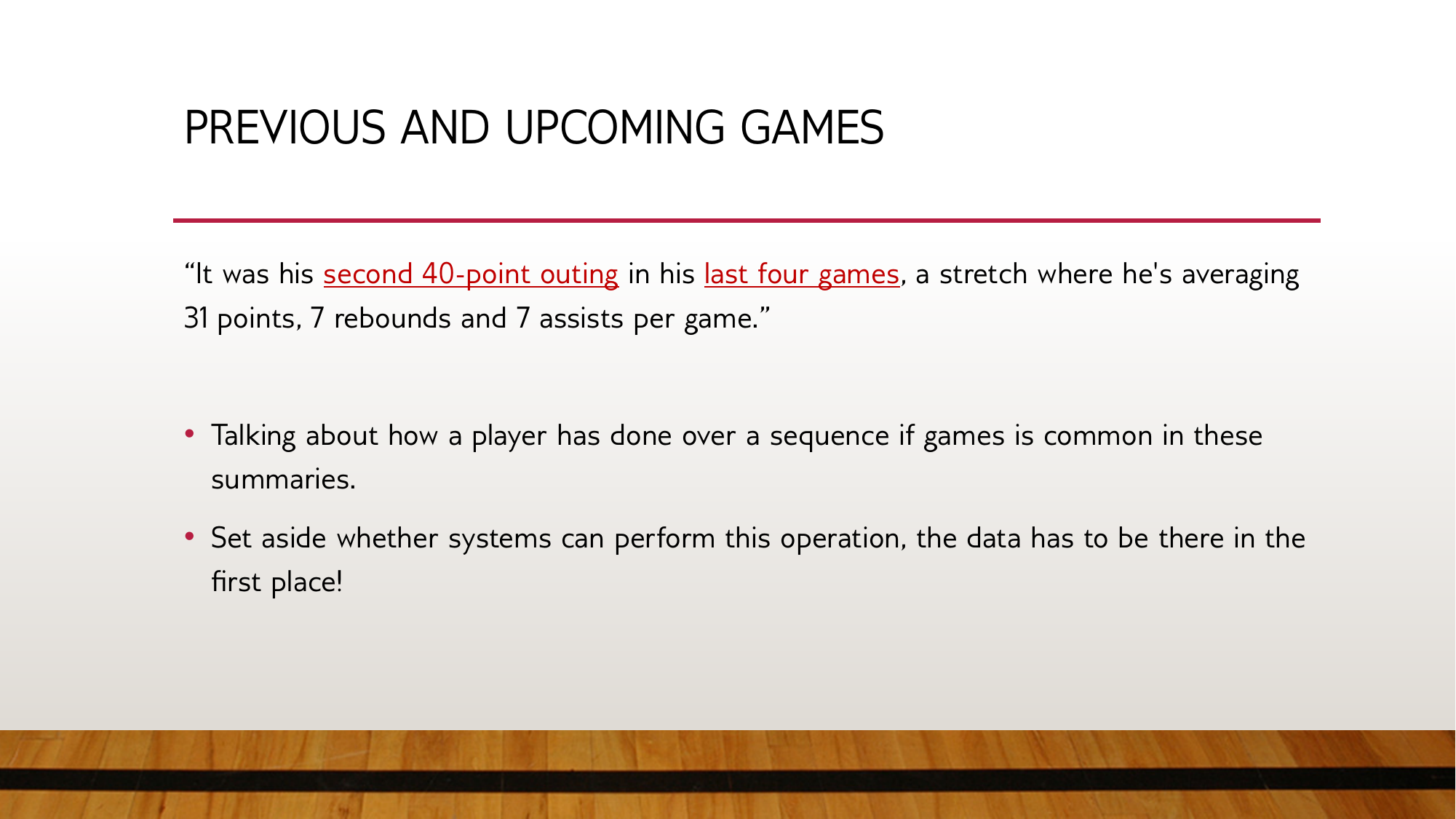

# PREVIOUS AND UPCOMING GAMES
“It was his second 40-point outing in his last four games, a stretch where he's averaging 31 points, 7 rebounds and 7 assists per game.”

Talking about how a player has done over a sequence if games is common in these summaries.
Set aside whether systems can perform this operation, the data has to be there in the first place!